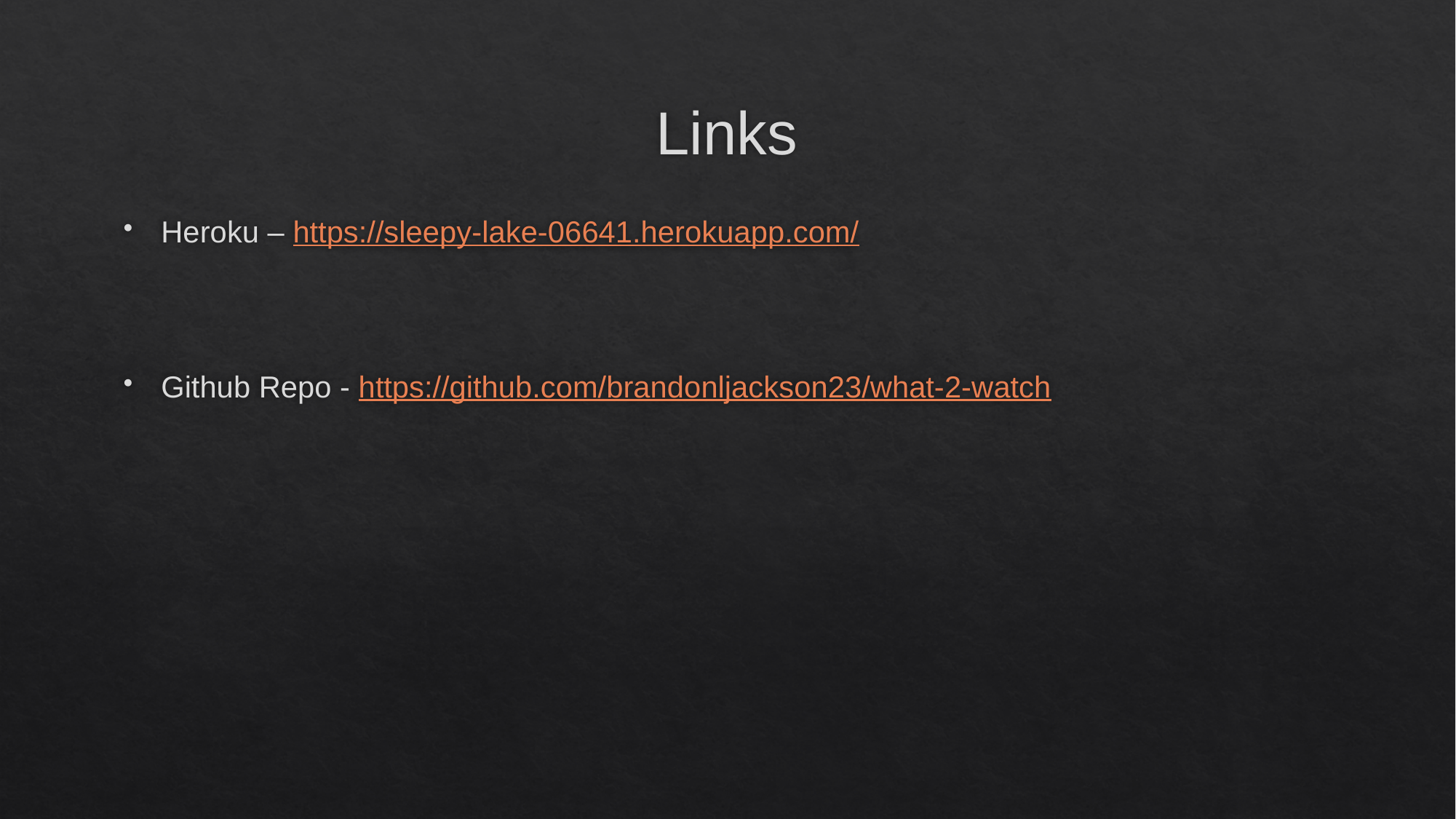

# Links
Heroku – https://sleepy-lake-06641.herokuapp.com/

Github Repo - https://github.com/brandonljackson23/what-2-watch